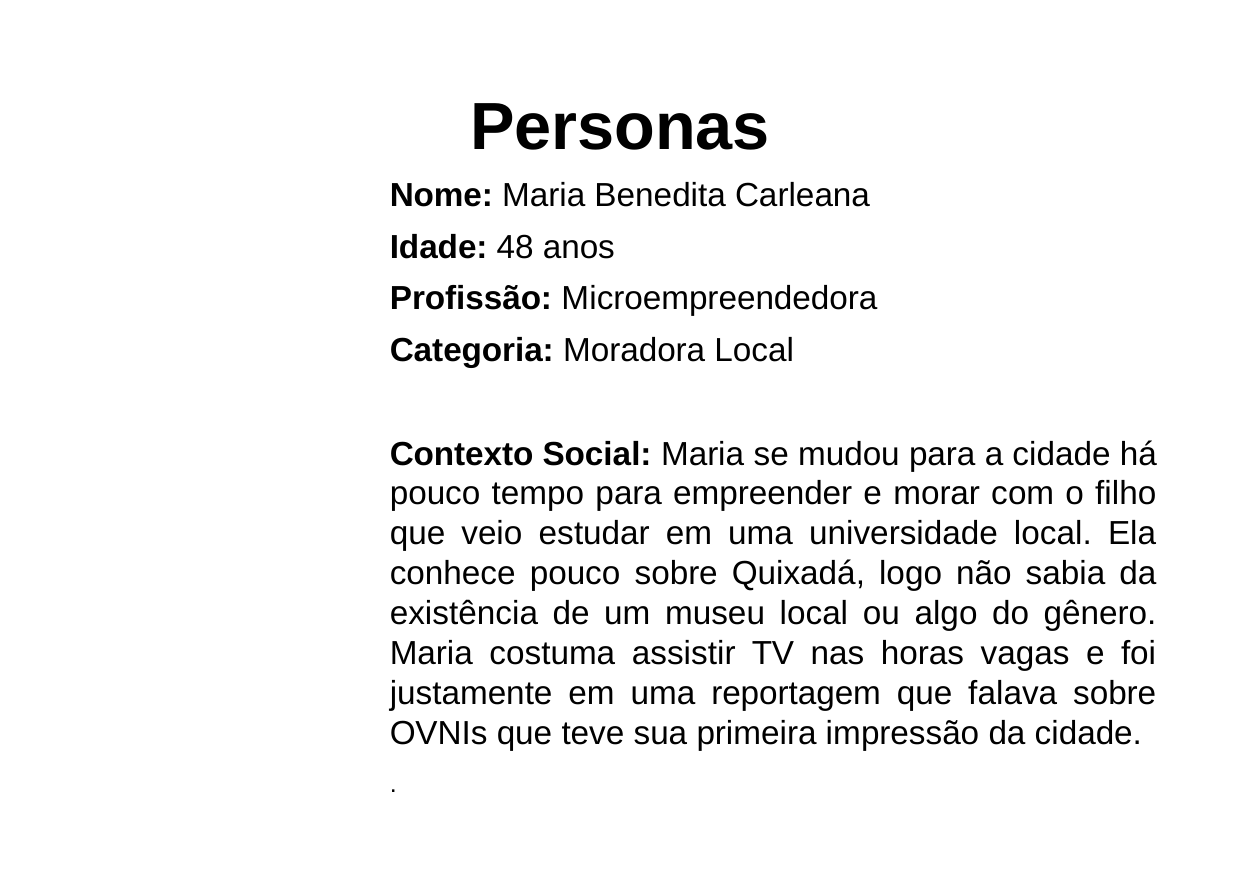

Personas
Nome: Maria Benedita Carleana
Idade: 48 anos
Profissão: Microempreendedora​
Categoria: Moradora Local

Contexto Social: Maria​ se mudou para a cidade há pouco tempo para empreender e morar com o filho que veio estudar em uma universidade local. Ela conhece pouco sobre Quixadá, logo não sabia da existência de um museu local ou algo do gênero. Maria costuma assistir TV nas horas vagas e foi justamente em uma reportagem que falava sobre OVNIs que teve sua primeira impressão da cidade.
.